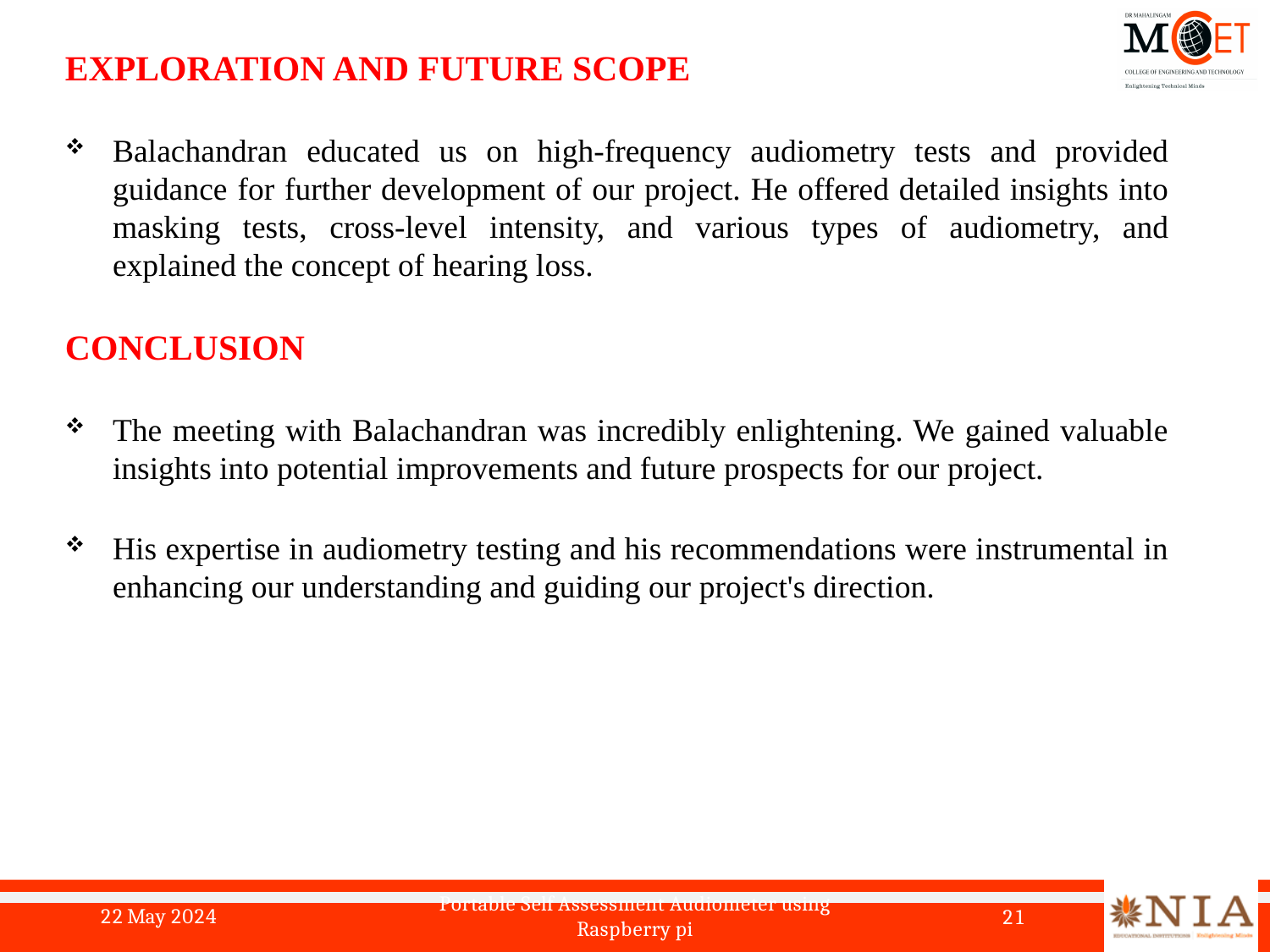

EXPLORATION AND FUTURE SCOPE
Balachandran educated us on high-frequency audiometry tests and provided guidance for further development of our project. He offered detailed insights into masking tests, cross-level intensity, and various types of audiometry, and explained the concept of hearing loss.
CONCLUSION
The meeting with Balachandran was incredibly enlightening. We gained valuable insights into potential improvements and future prospects for our project.
His expertise in audiometry testing and his recommendations were instrumental in enhancing our understanding and guiding our project's direction.

#

22 May 2024
Portable Self Assessment Audiometer using Raspberry pi
21